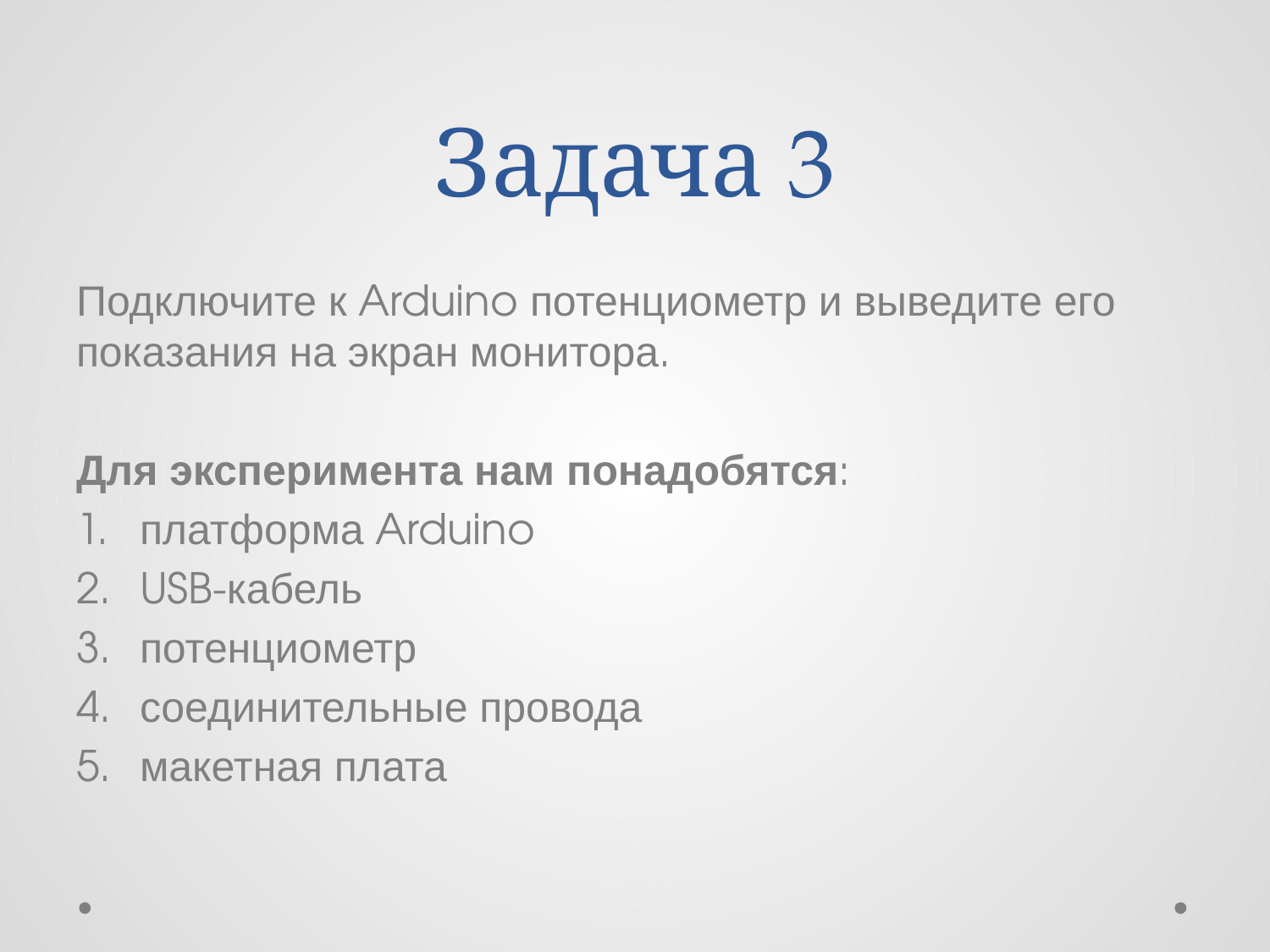

# Задача 3
Подключите к Arduino потенциометр и выведите его показания на экран монитора.

Для эксперимента нам понадобятся:
платформа Arduino
USB-кабель
потенциометр
соединительные провода
макетная плата